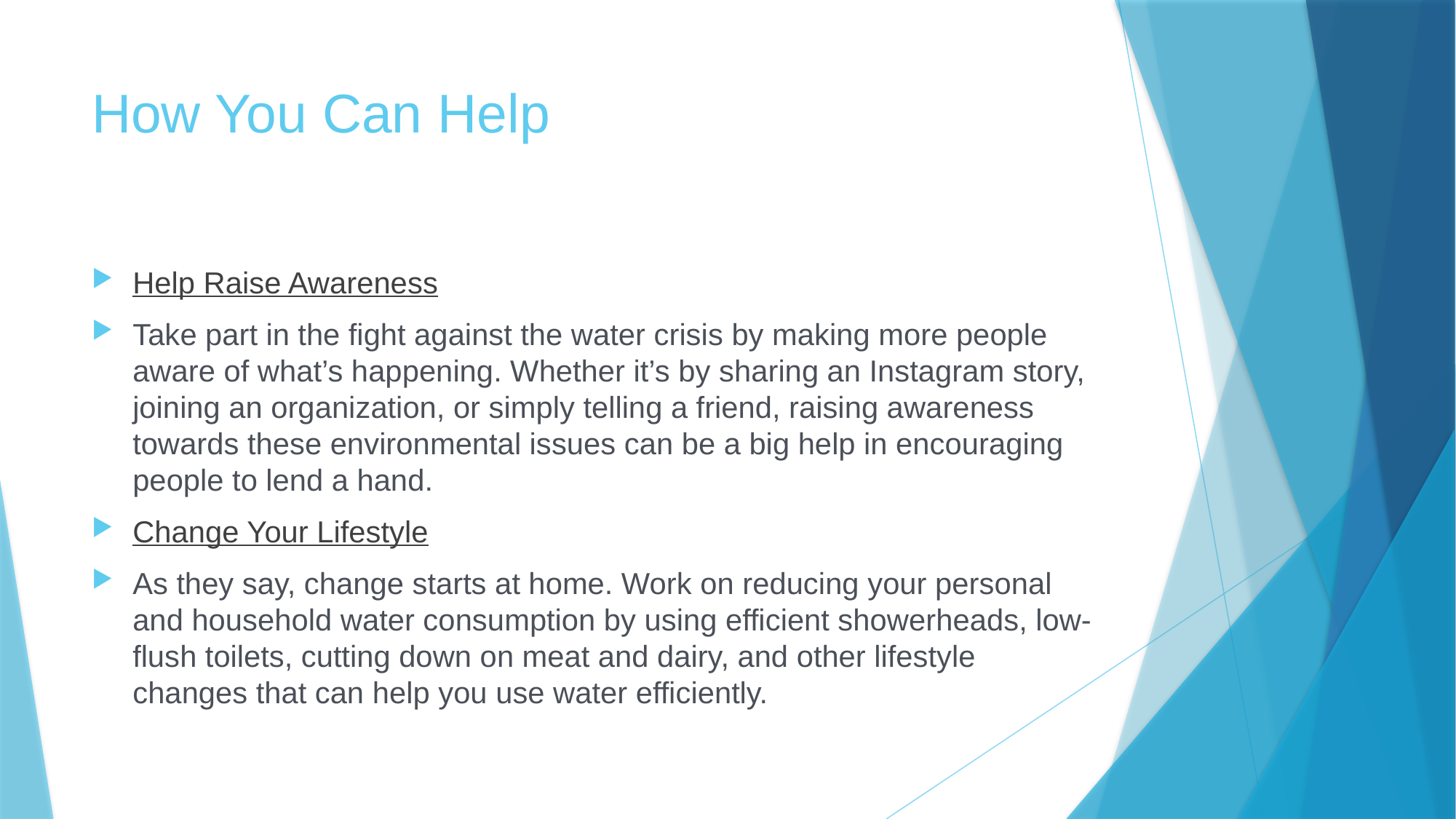

# How You Can Help
Help Raise Awareness
Take part in the fight against the water crisis by making more people aware of what’s happening. Whether it’s by sharing an Instagram story, joining an organization, or simply telling a friend, raising awareness towards these environmental issues can be a big help in encouraging people to lend a hand.
Change Your Lifestyle
As they say, change starts at home. Work on reducing your personal and household water consumption by using efficient showerheads, low-flush toilets, cutting down on meat and dairy, and other lifestyle changes that can help you use water efficiently.